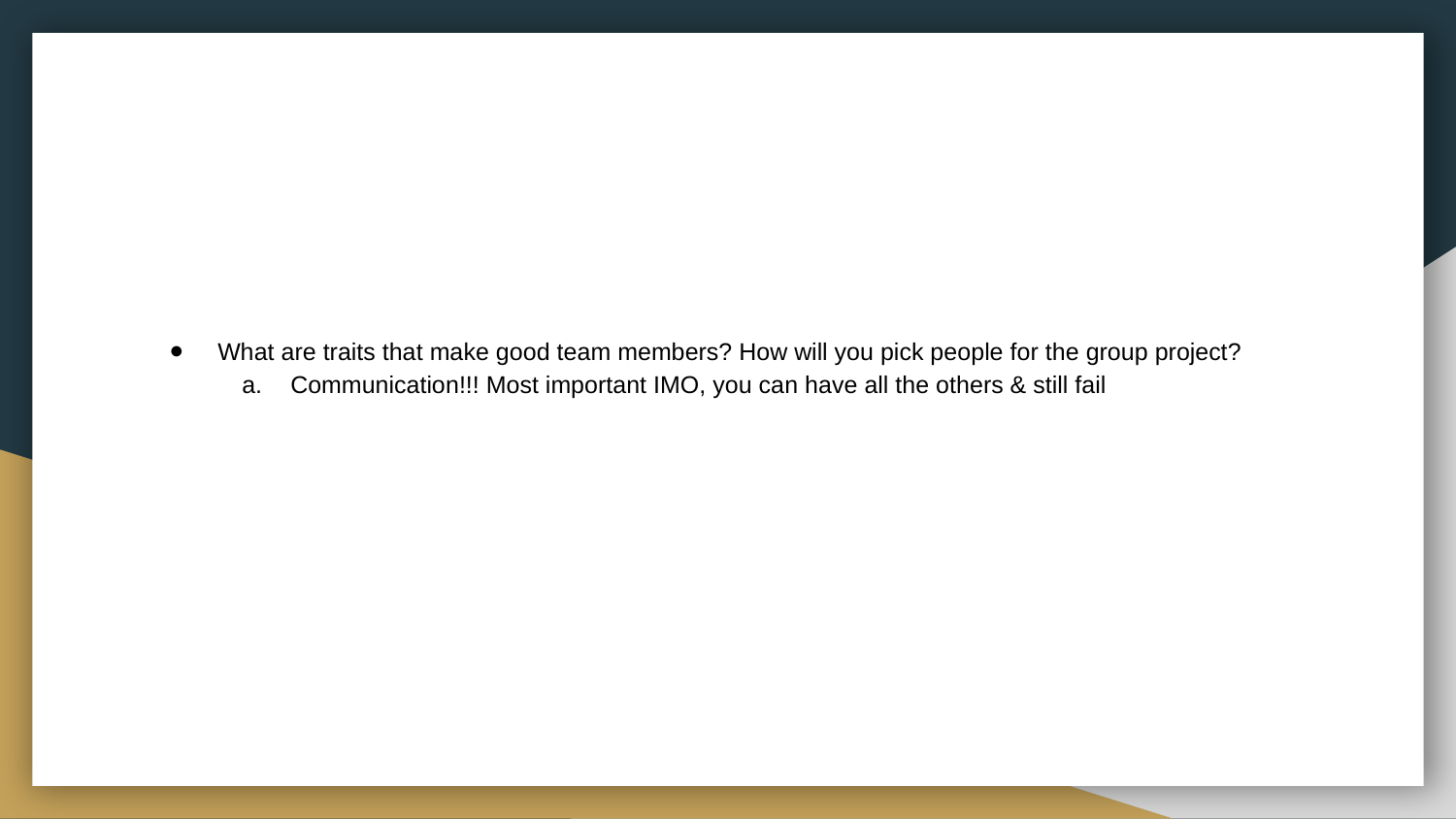

What are traits that make good team members? How will you pick people for the group project?
Communication!!! Most important IMO, you can have all the others & still fail